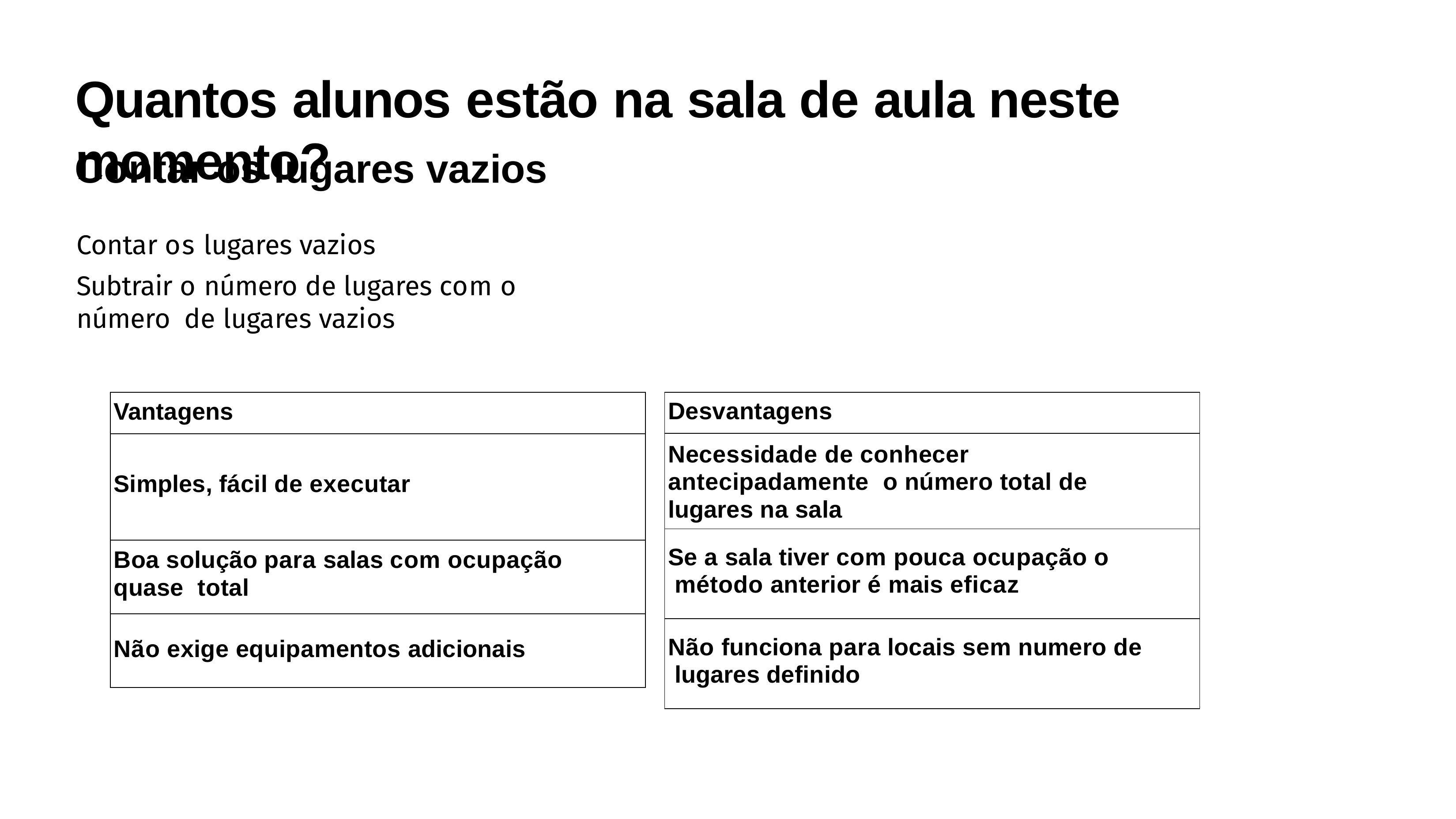

# Quantos alunos estão na sala de aula neste momento?
Contar os lugares vazios
Contar os lugares vazios
Subtrair o número de lugares com o número  de lugares vazios
| Vantagens |
| --- |
| Simples, fácil de executar |
| Boa solução para salas com ocupação quase total |
| Não exige equipamentos adicionais |
| Desvantagens |
| --- |
| Necessidade de conhecer antecipadamente o número total de lugares na sala |
| Se a sala tiver com pouca ocupação o método anterior é mais eficaz |
| Não funciona para locais sem numero de lugares definido |